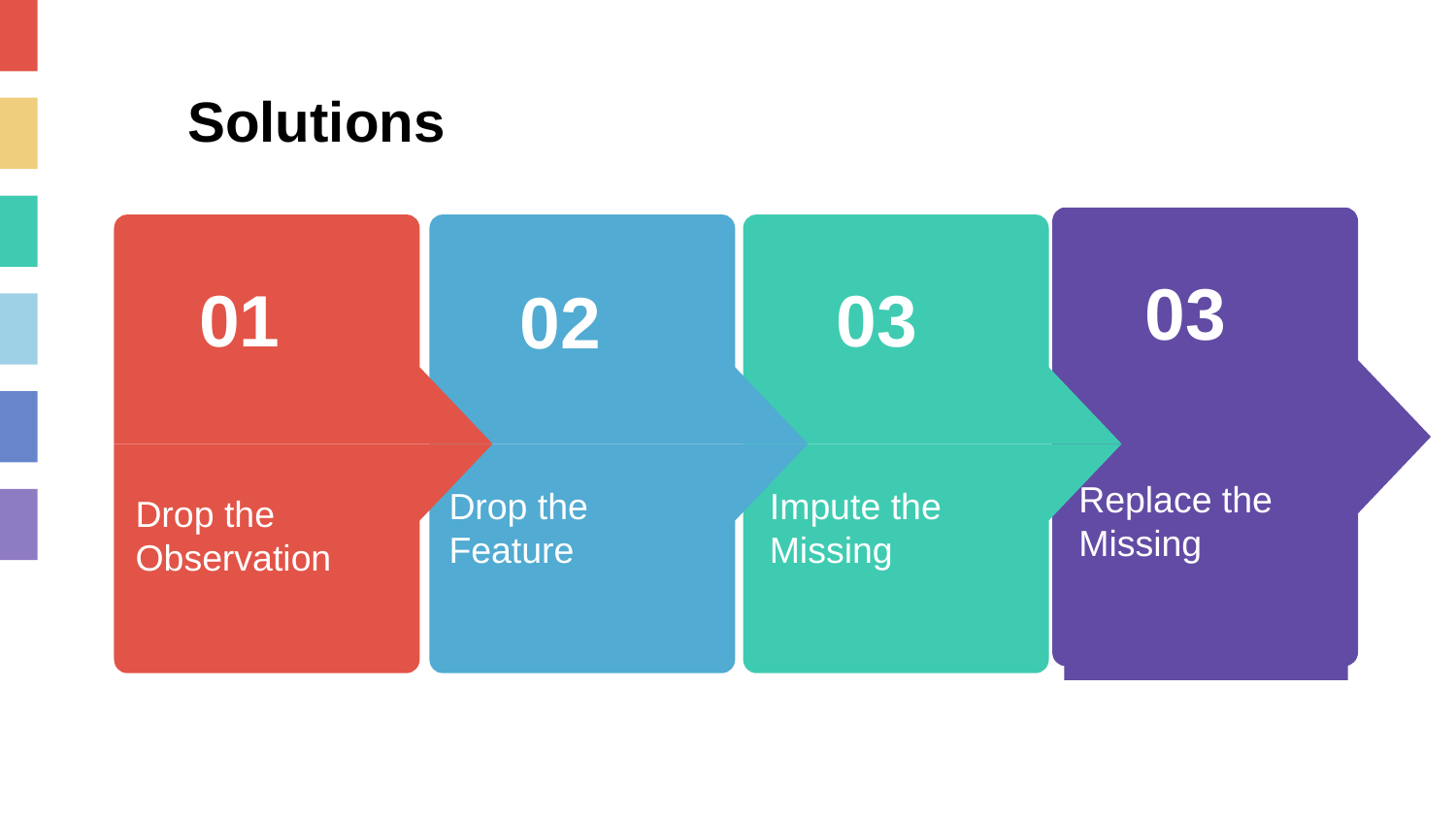

# Solutions

03
Replace the Missing

01
Drop the Observation

02
Drop the Feature

03
Impute the Missing